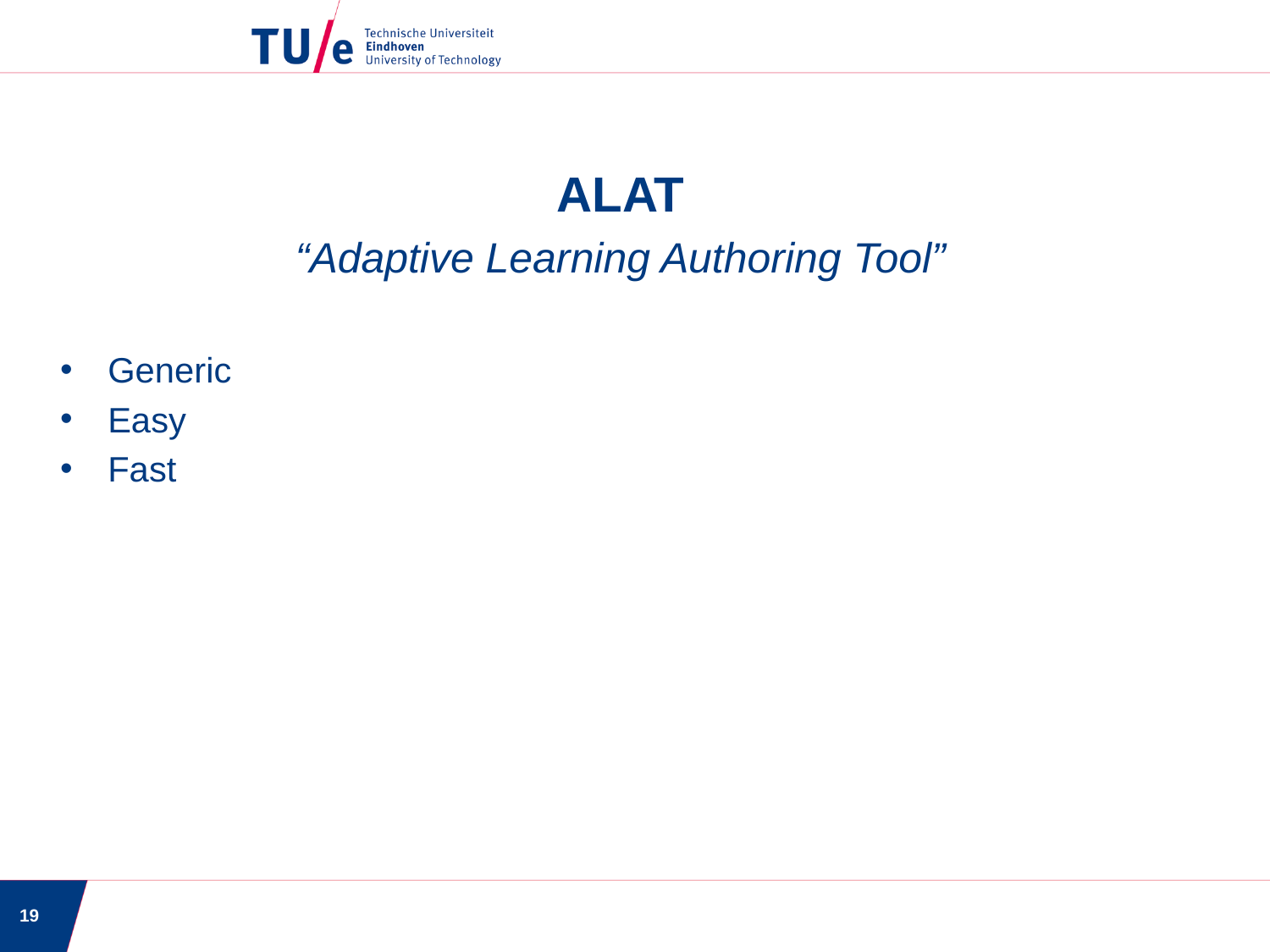

ALAT
“Adaptive Learning Authoring Tool”

Generic
Easy
Fast

19